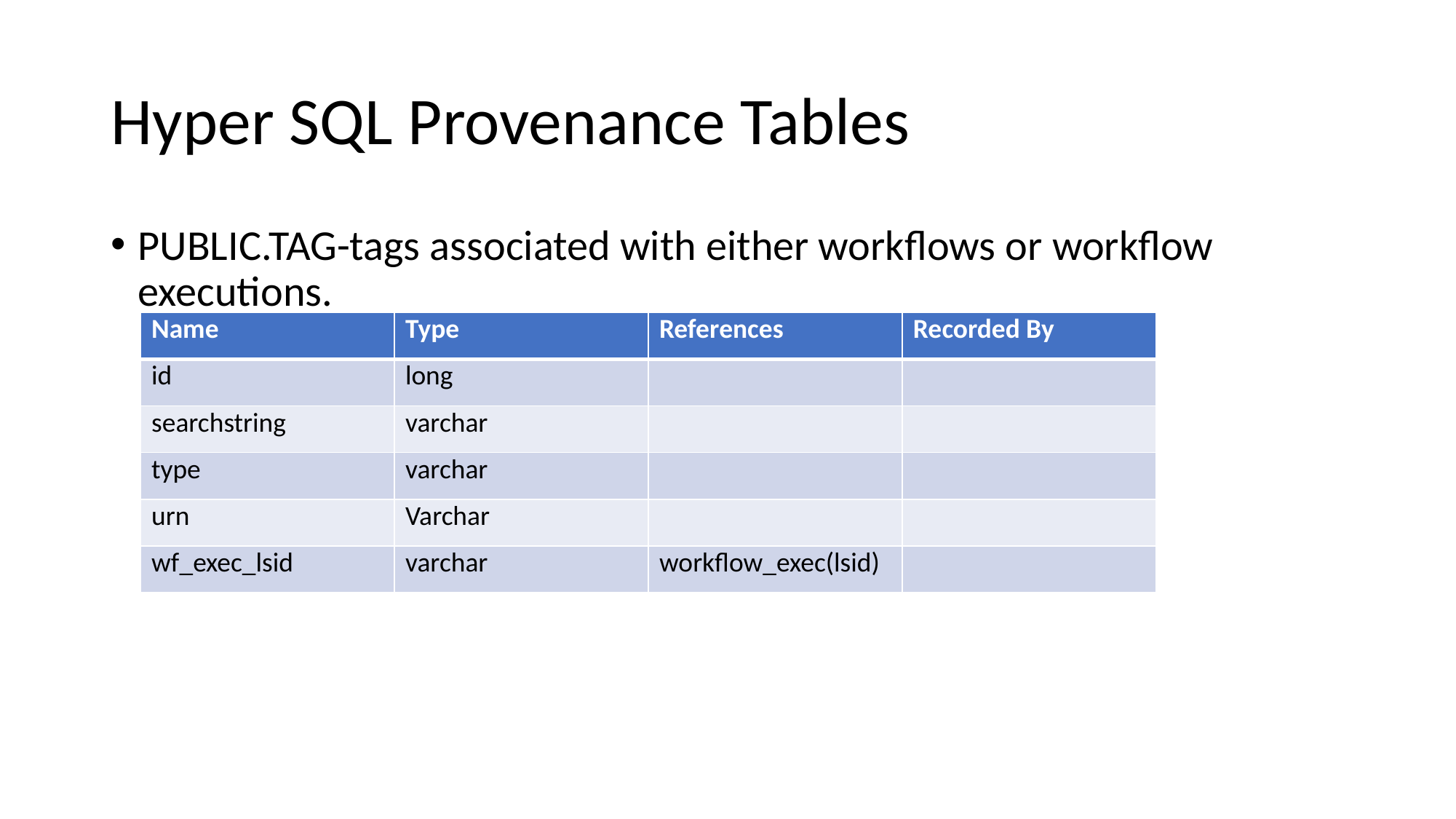

# Hyper SQL Provenance Tables
PUBLIC.TAG-tags associated with either workflows or workflow executions.

| Name | Type | References | Recorded By |
| --- | --- | --- | --- |
| id | long |  |  |
| searchstring | varchar |  |  |
| type | varchar |  |  |
| urn | Varchar |  |  |
| wf\_exec\_lsid | varchar | workflow\_exec(lsid) |  |